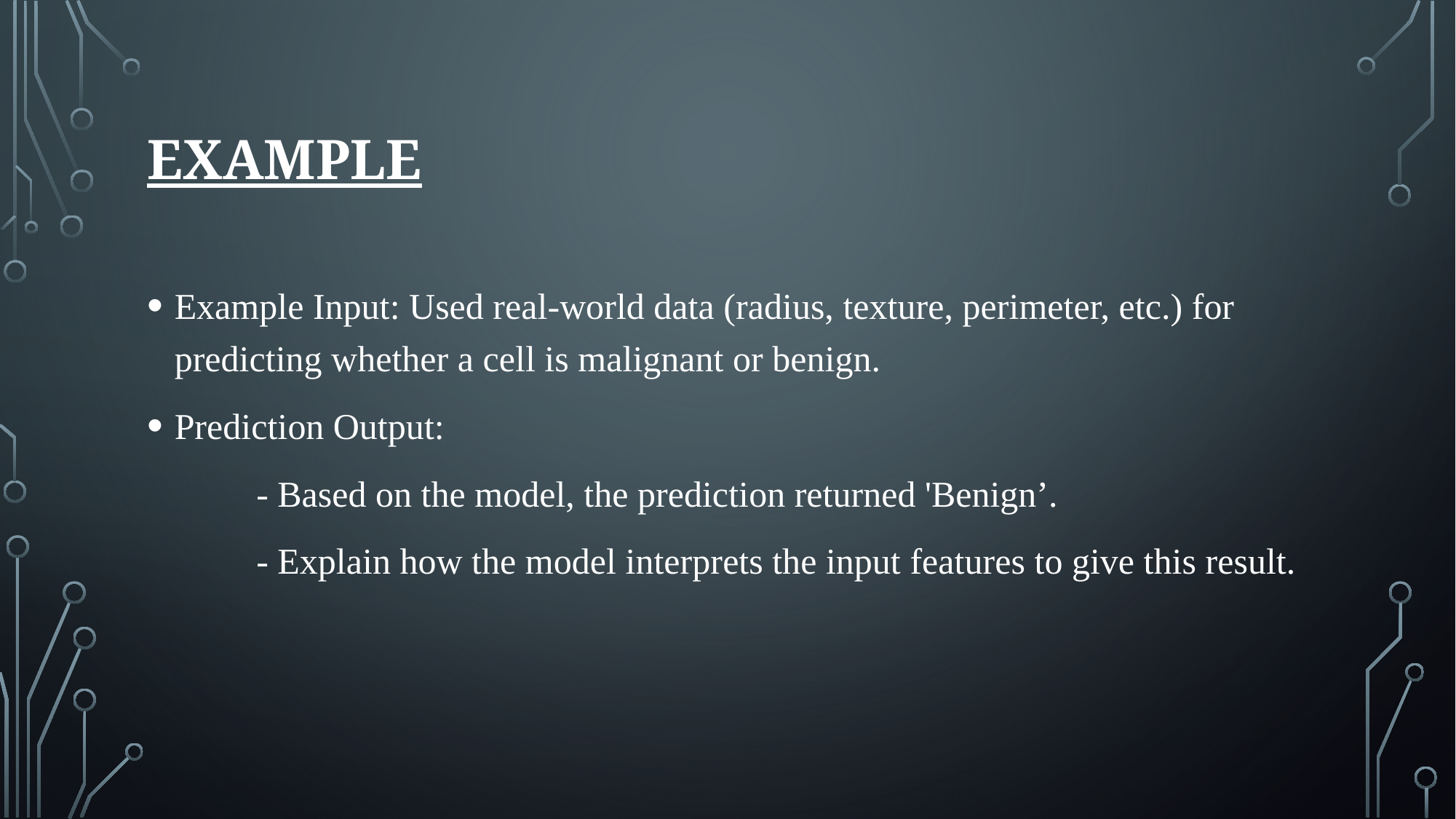

# Example
Example Input: Used real-world data (radius, texture, perimeter, etc.) for predicting whether a cell is malignant or benign.
Prediction Output:
	- Based on the model, the prediction returned 'Benign’.
	- Explain how the model interprets the input features to give this result.